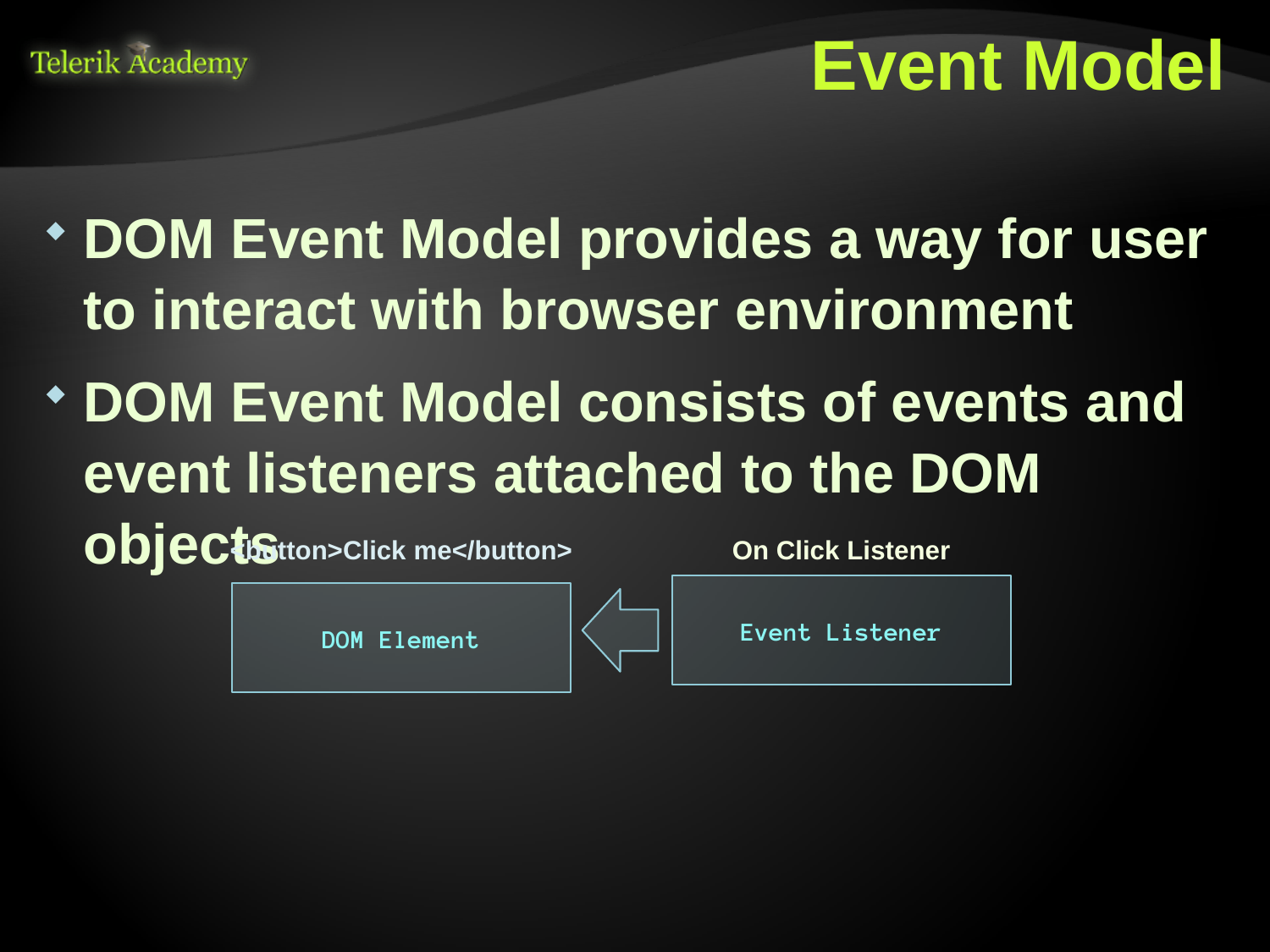

# Event Model
DOM Event Model provides a way for user to interact with browser environment
DOM Event Model consists of events and event listeners attached to the DOM objects
<button>Click me</button>
On Click Listener
Event Listener
DOM Element